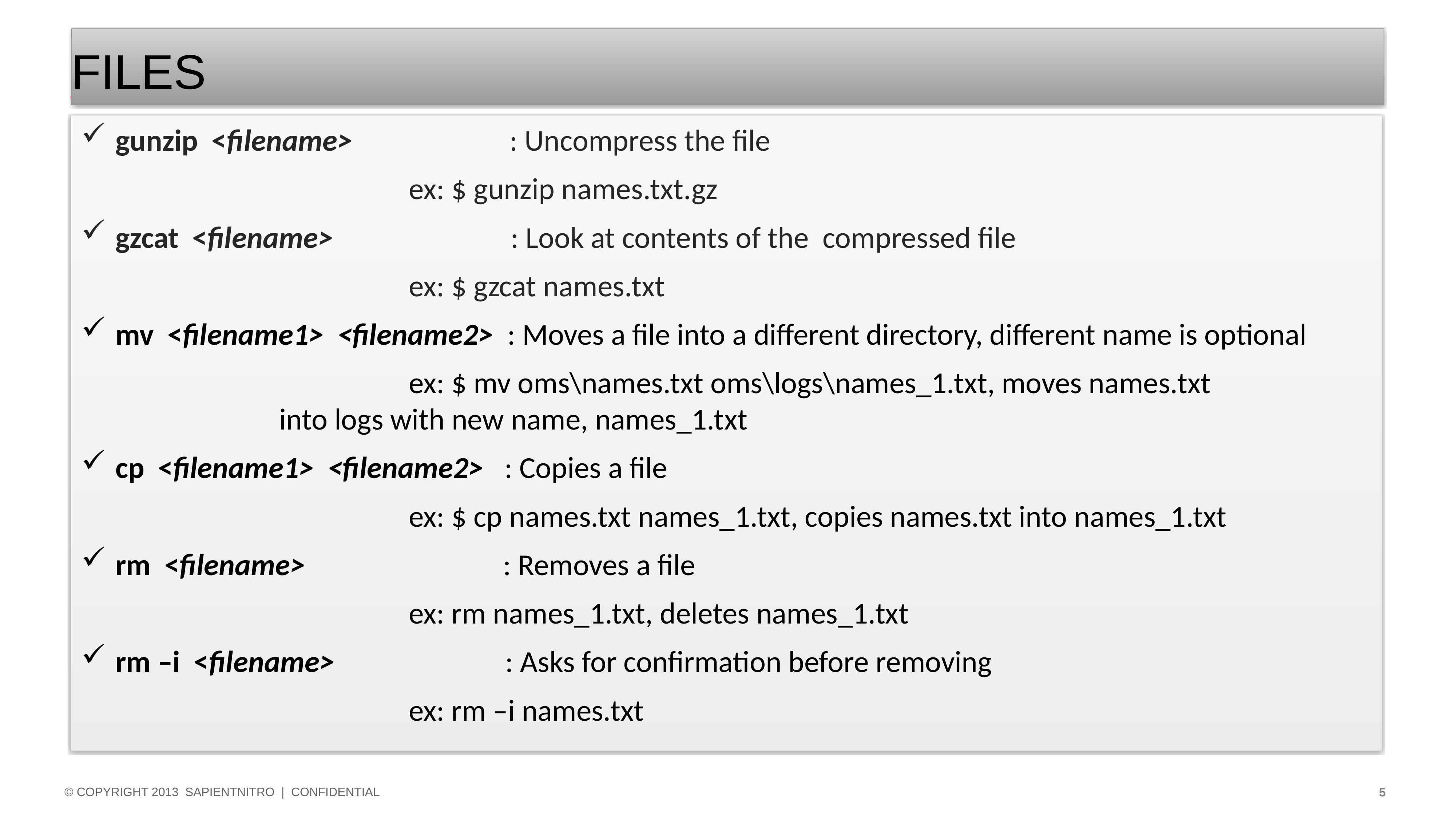

# files
gunzip  <filename>                       : Uncompress the file
    						ex: $ gunzip names.txt.gz
gzcat  <filename>                          : Look at contents of the  compressed file
    						ex: $ gzcat names.txt
mv  <filename1>  <filename2>  : Moves a file into a different directory, different name is optional
    						ex: $ mv oms\names.txt oms\logs\names_1.txt, moves names.txt 						     into logs with new name, names_1.txt
cp  <filename1>  <filename2>   : Copies a file
    						ex: $ cp names.txt names_1.txt, copies names.txt into names_1.txt
rm  <filename>                             : Removes a file
    						ex: rm names_1.txt, deletes names_1.txt
rm –i  <filename>                         : Asks for confirmation before removing
    						ex: rm –i names.txt